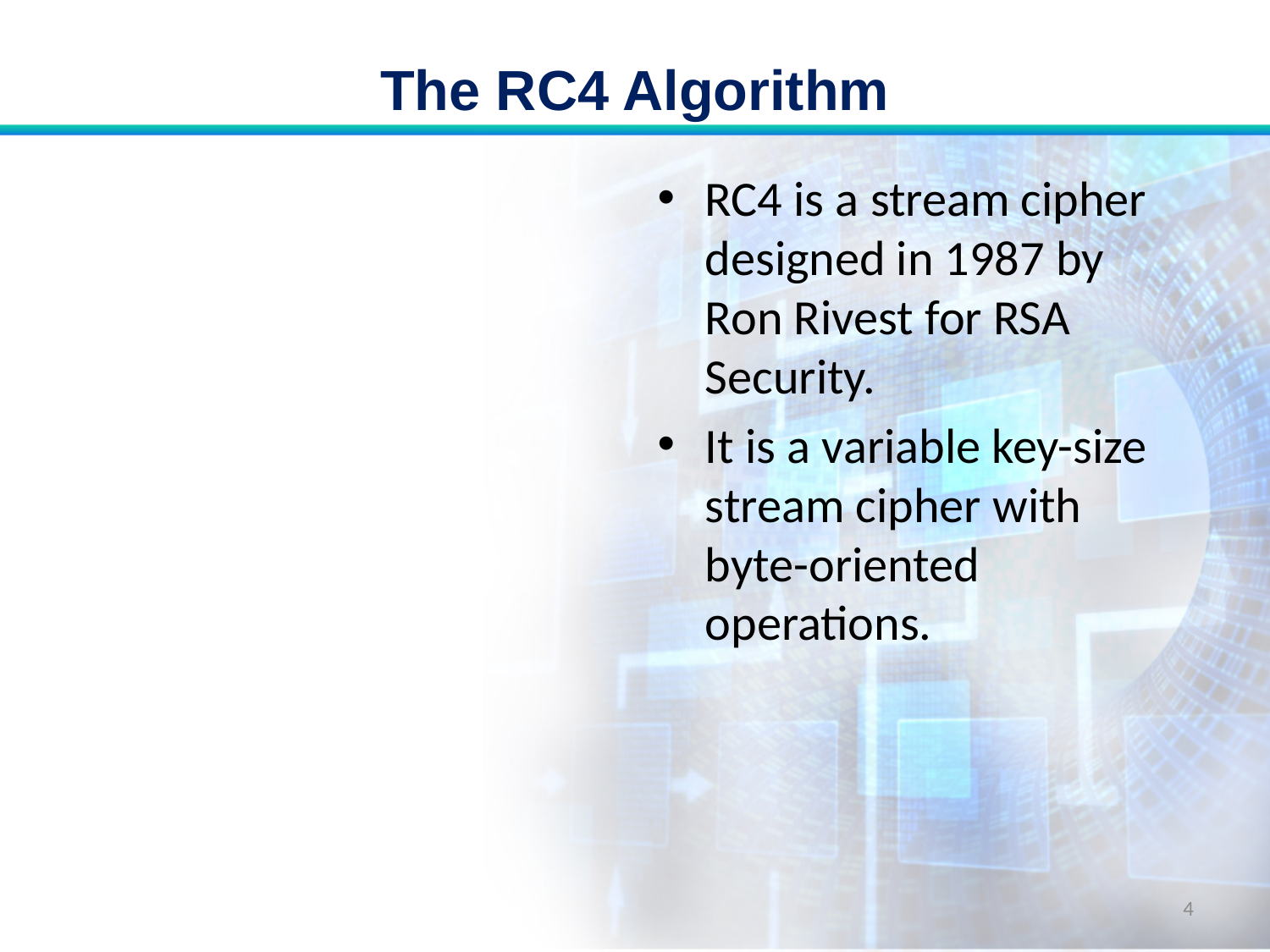

# The RC4 Algorithm
RC4 is a stream cipher designed in 1987 by Ron Rivest for RSA Security.
It is a variable key-size stream cipher with byte-oriented operations.
4